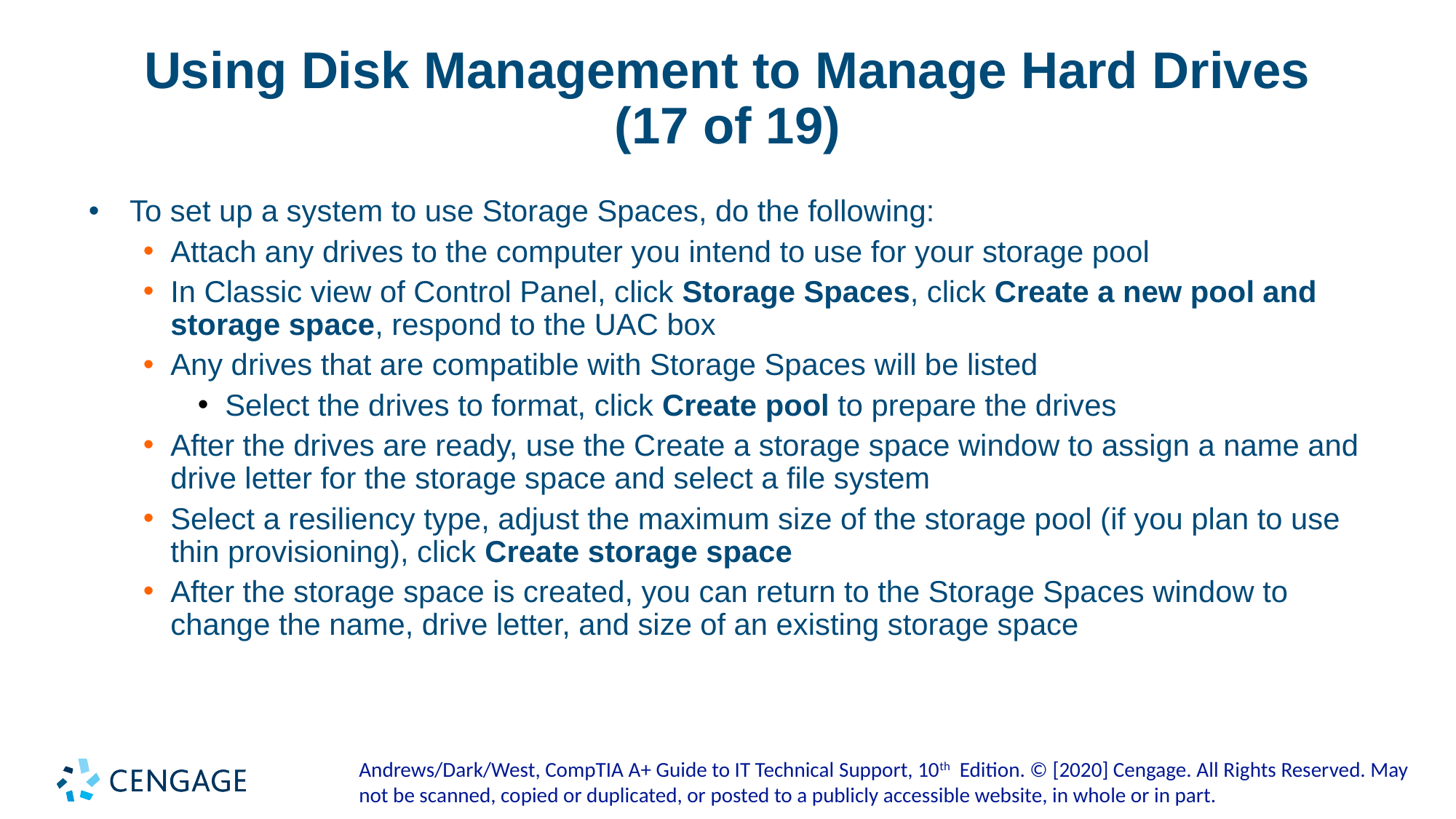

# Using Disk Management to Manage Hard Drives (17 of 19)
To set up a system to use Storage Spaces, do the following:
Attach any drives to the computer you intend to use for your storage pool
In Classic view of Control Panel, click Storage Spaces, click Create a new pool and storage space, respond to the UAC box
Any drives that are compatible with Storage Spaces will be listed
Select the drives to format, click Create pool to prepare the drives
After the drives are ready, use the Create a storage space window to assign a name and drive letter for the storage space and select a file system
Select a resiliency type, adjust the maximum size of the storage pool (if you plan to use thin provisioning), click Create storage space
After the storage space is created, you can return to the Storage Spaces window to change the name, drive letter, and size of an existing storage space